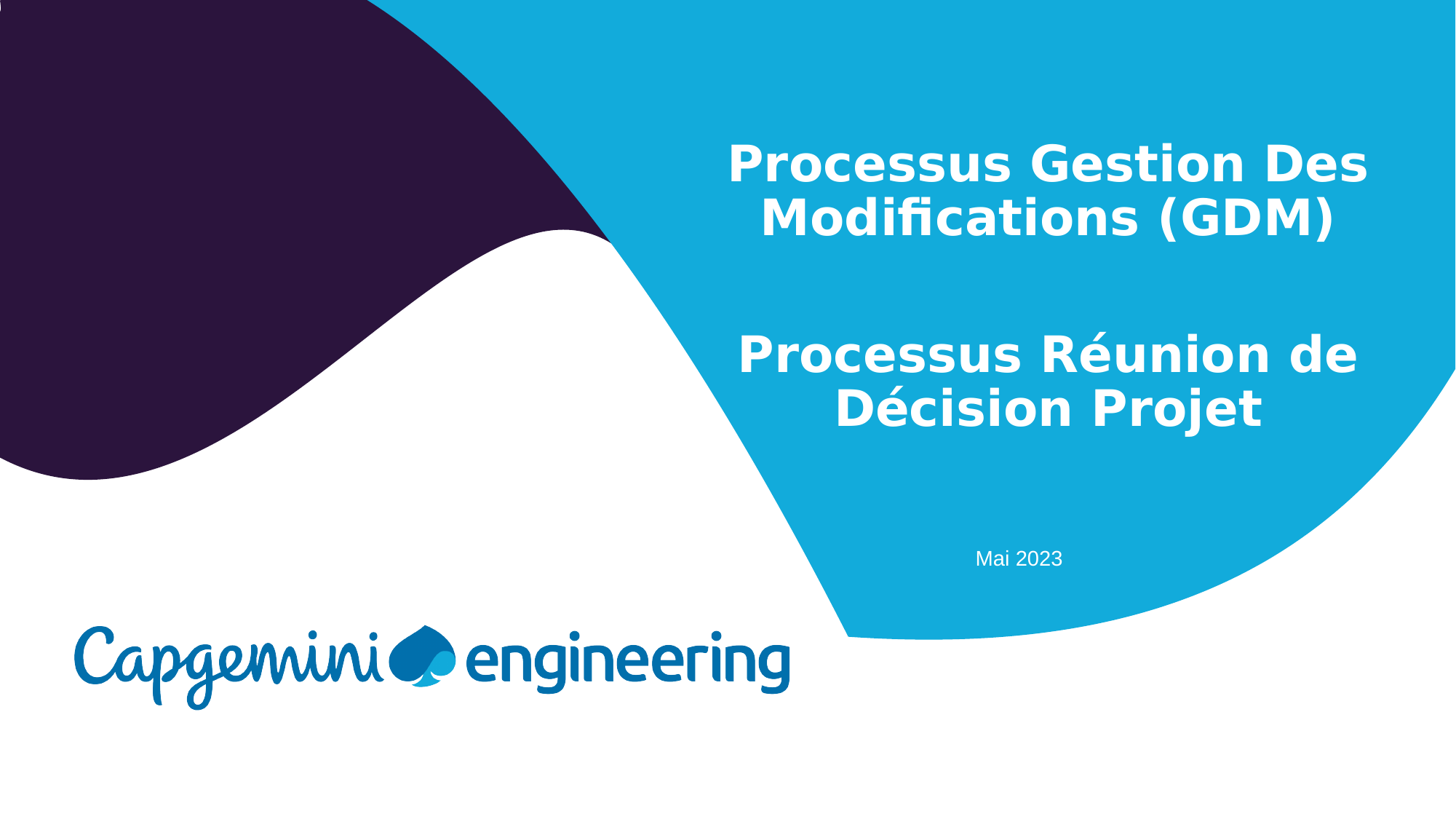

Processus Gestion Des Modifications (GDM)

Processus Réunion de Décision Projet
Mai 2023